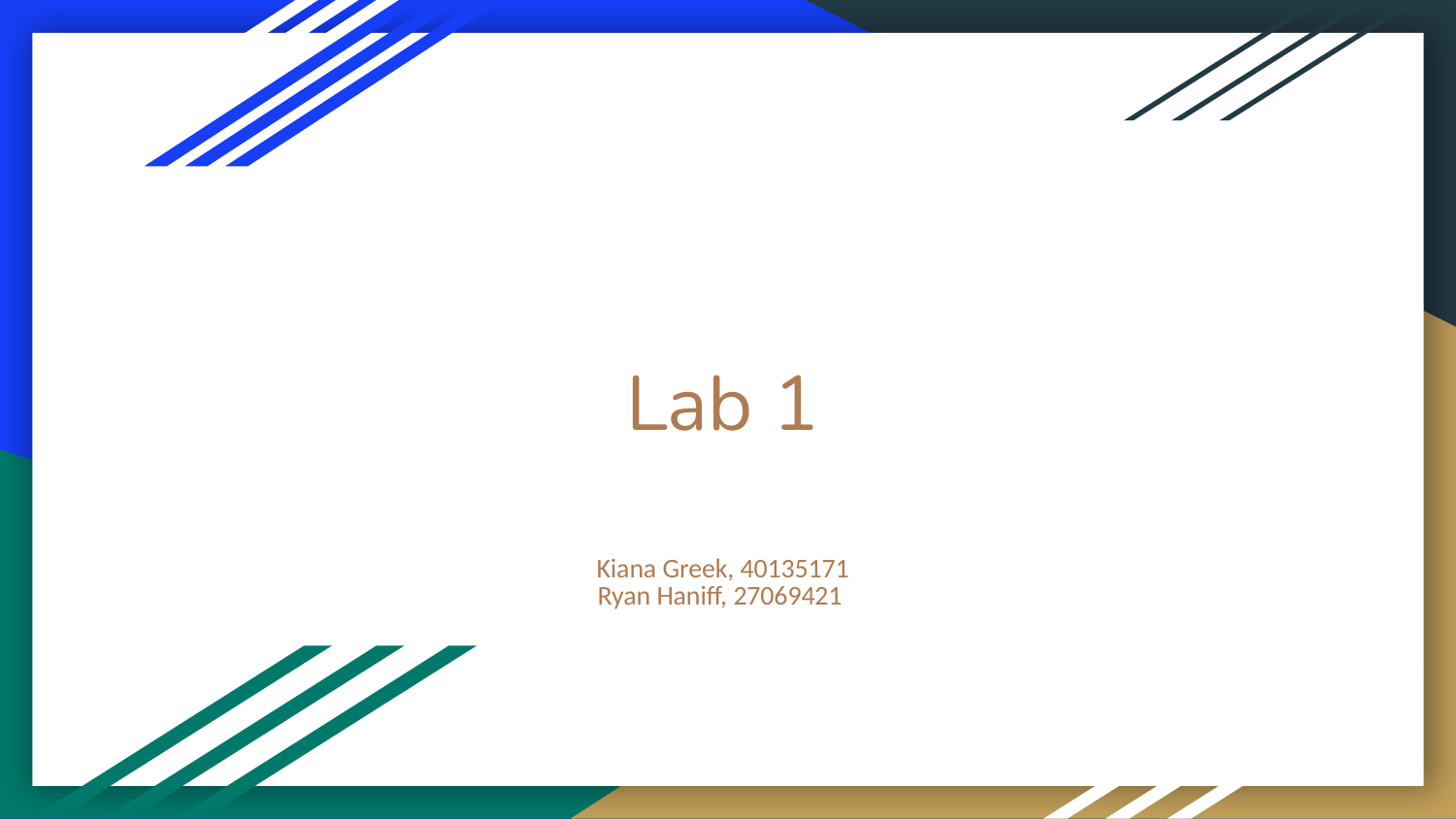

# Lab 1
Kiana Greek, 40135171
Ryan Haniff, 27069421